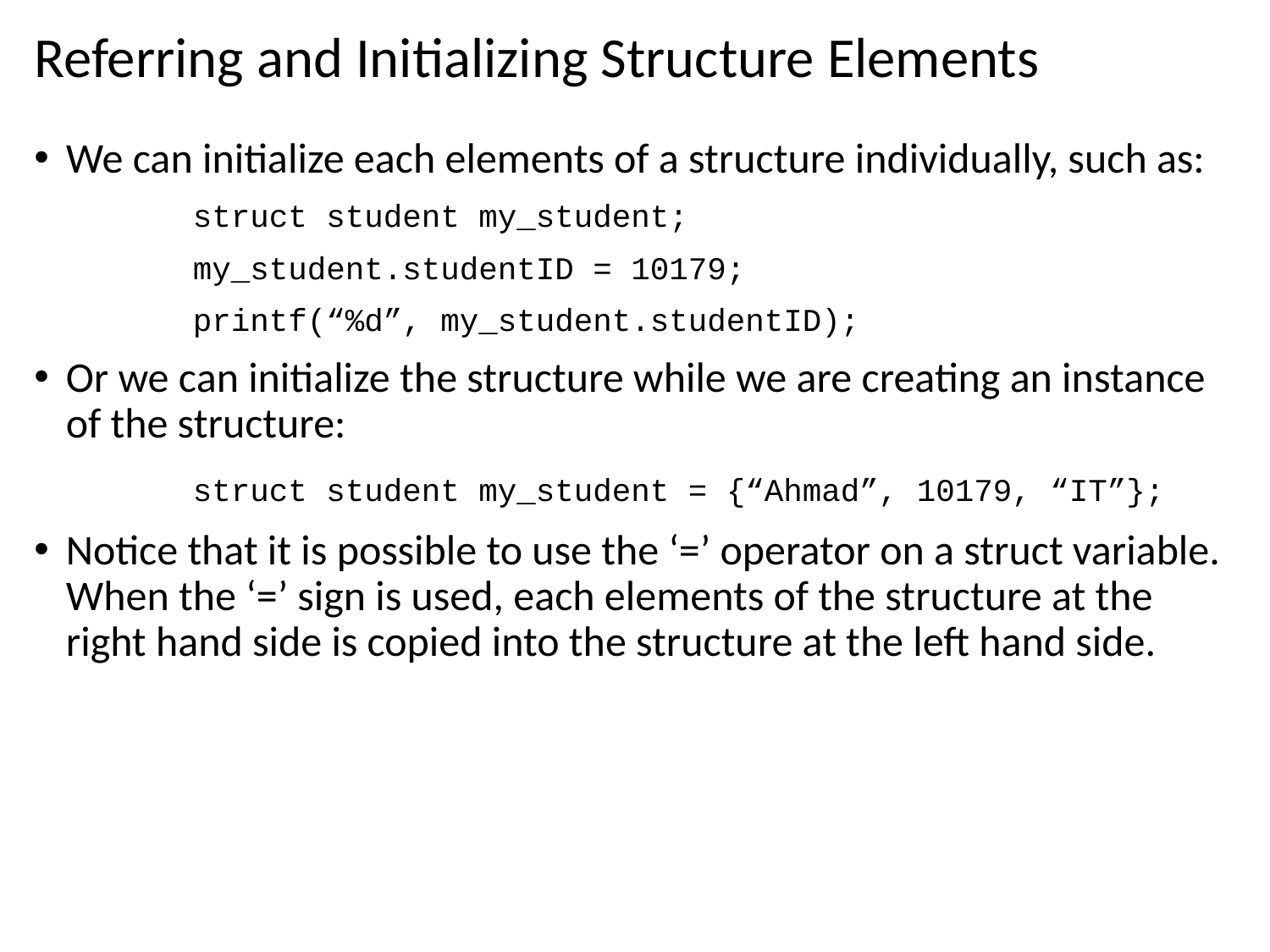

# Referring and Initializing Structure Elements
We can initialize each elements of a structure individually, such as:
		struct student my_student;
		my_student.studentID = 10179;
		printf(“%d”, my_student.studentID);
Or we can initialize the structure while we are creating an instance of the structure:
		struct student my_student = {“Ahmad”, 10179, “IT”};
Notice that it is possible to use the ‘=’ operator on a struct variable. When the ‘=’ sign is used, each elements of the structure at the right hand side is copied into the structure at the left hand side.